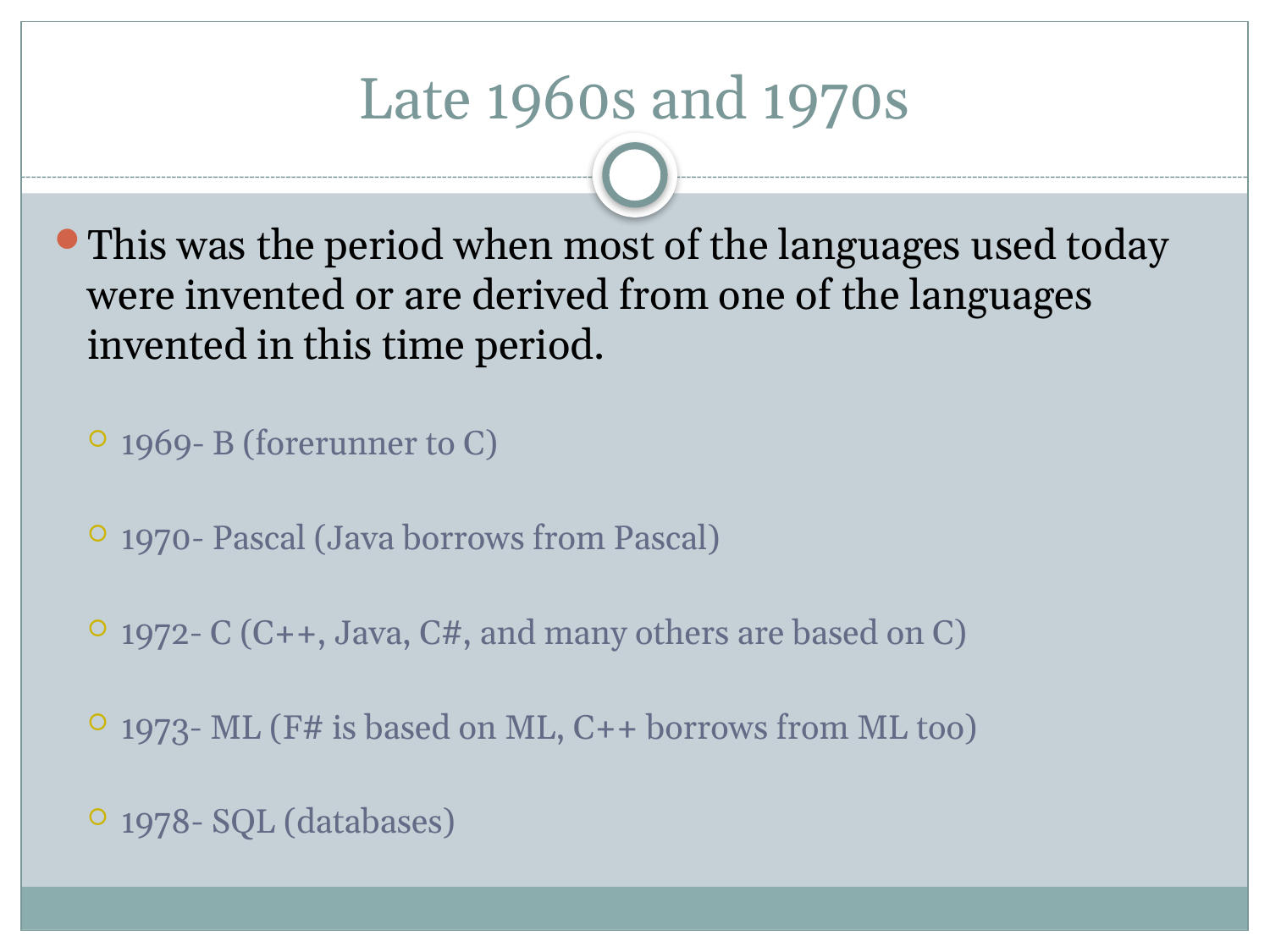

# Late 1960s and 1970s
This was the period when most of the languages used today were invented or are derived from one of the languages invented in this time period.

1969- B (forerunner to C)

1970- Pascal (Java borrows from Pascal)

1972- C (C++, Java, C#, and many others are based on C)

1973- ML (F# is based on ML, C++ borrows from ML too)

1978- SQL (databases)